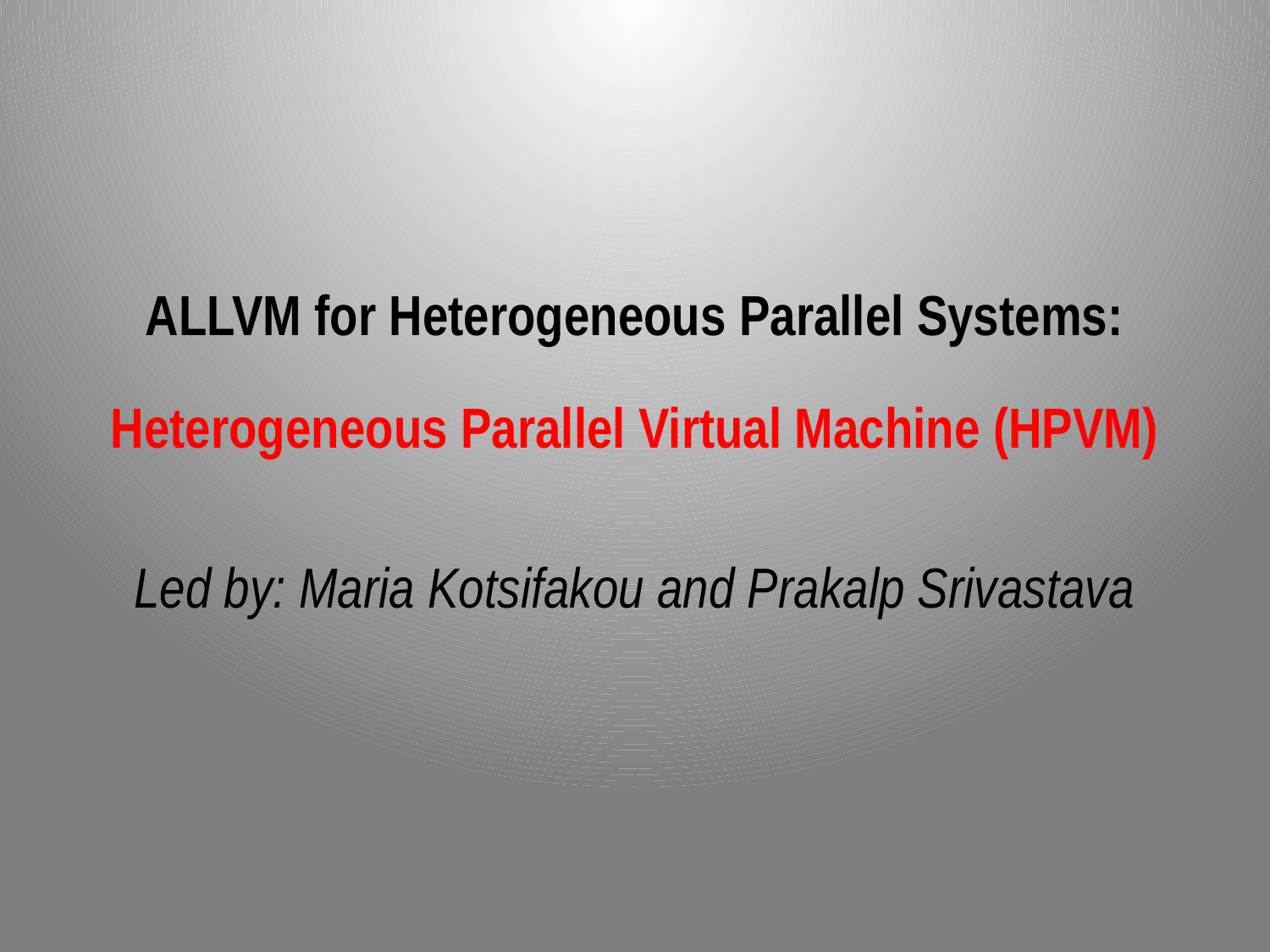

ALLVM for Heterogeneous Parallel Systems:
Heterogeneous Parallel Virtual Machine (HPVM)
Led by: Maria Kotsifakou and Prakalp Srivastava